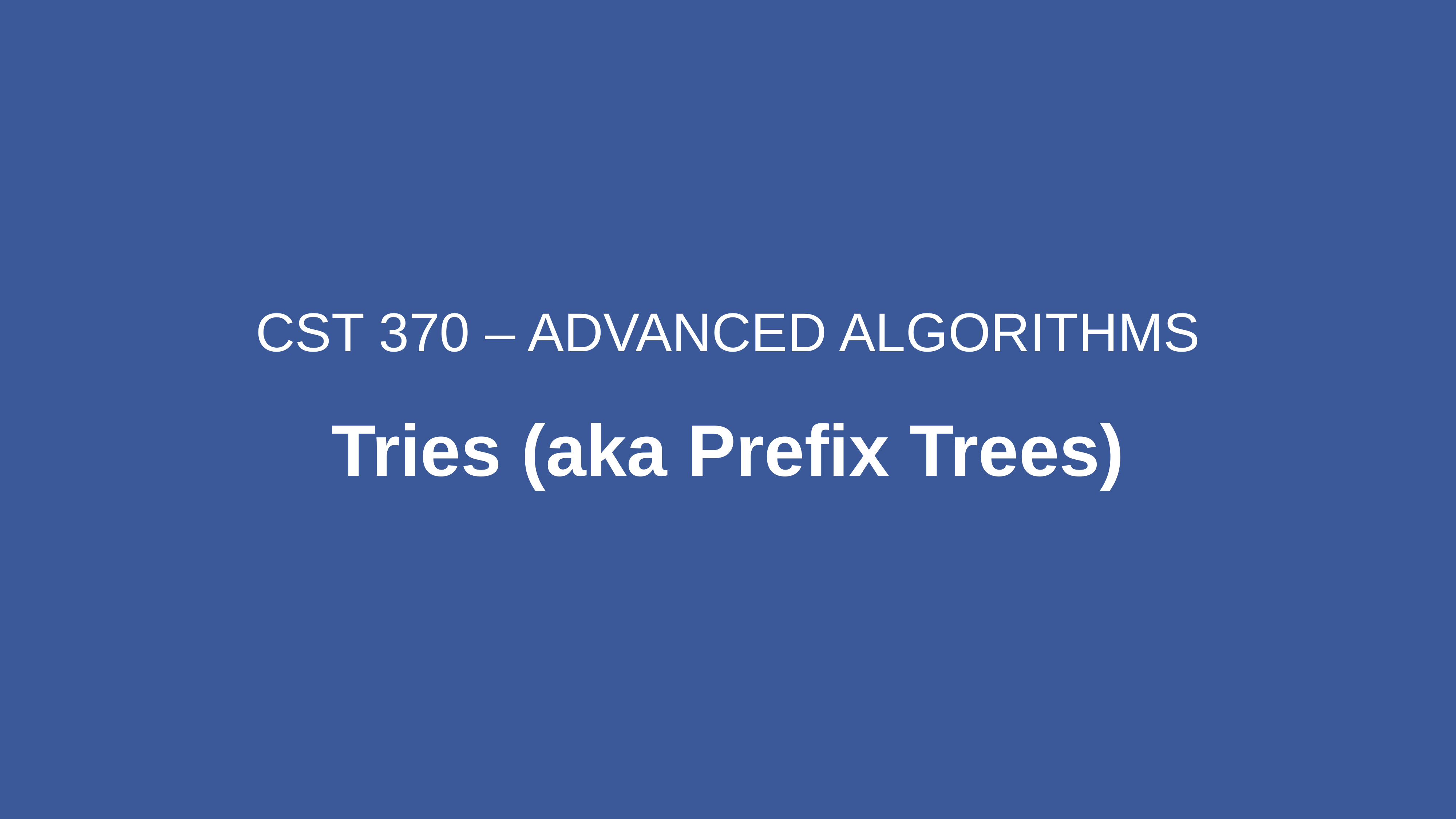

CST 370 – ADVANCED ALGORITHMS

Tries (aka Prefix Trees)